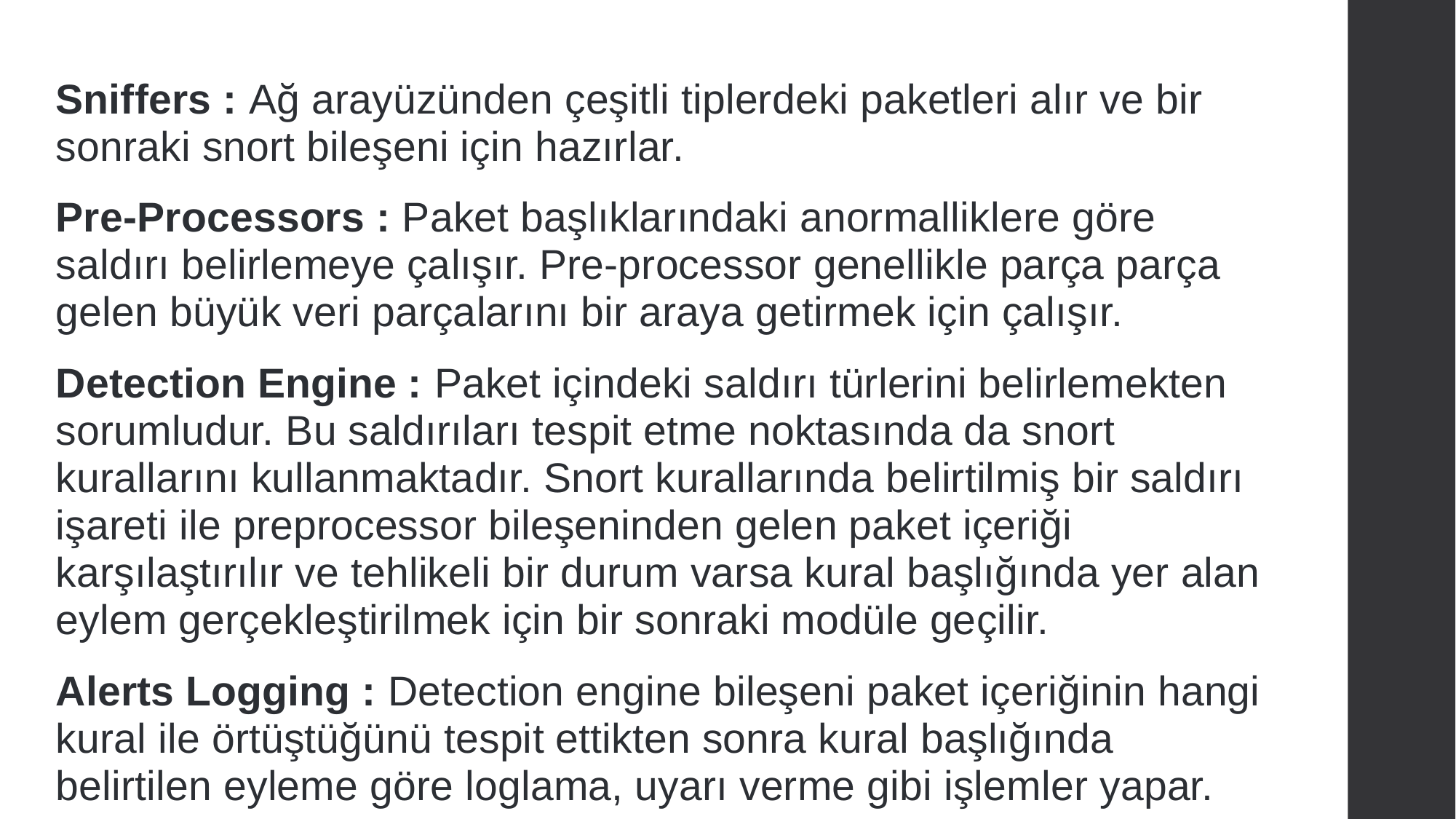

Sniffers : Ağ arayüzünden çeşitli tiplerdeki paketleri alır ve bir sonraki snort bileşeni için hazırlar.
Pre-Processors : Paket başlıklarındaki anormalliklere göre saldırı belirlemeye çalışır. Pre-processor genellikle parça parça gelen büyük veri parçalarını bir araya getirmek için çalışır.
Detection Engine : Paket içindeki saldırı türlerini belirlemekten sorumludur. Bu saldırıları tespit etme noktasında da snort kurallarını kullanmaktadır. Snort kurallarında belirtilmiş bir saldırı işareti ile preprocessor bileşeninden gelen paket içeriği karşılaştırılır ve tehlikeli bir durum varsa kural başlığında yer alan eylem gerçekleştirilmek için bir sonraki modüle geçilir.
Alerts Logging : Detection engine bileşeni paket içeriğinin hangi kural ile örtüştüğünü tespit ettikten sonra kural başlığında belirtilen eyleme göre loglama, uyarı verme gibi işlemler yapar.